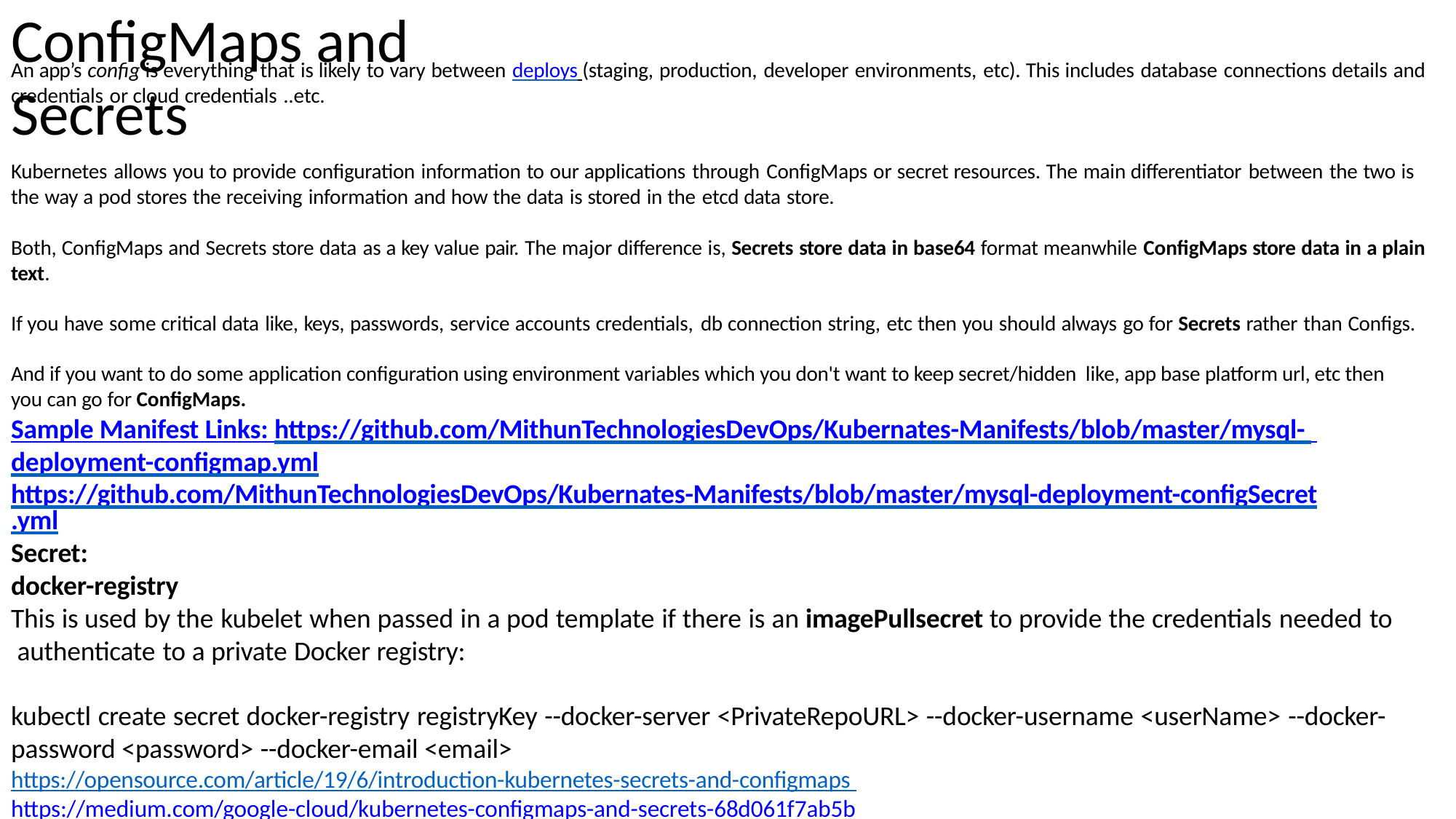

# ConfigMaps and Secrets
An app’s config is everything that is likely to vary between deploys (staging, production, developer environments, etc). This includes database connections details and
credentials or cloud credentials ..etc.

Kubernetes allows you to provide configuration information to our applications through ConfigMaps or secret resources. The main differentiator between the two is
the way a pod stores the receiving information and how the data is stored in the etcd data store.

Both, ConfigMaps and Secrets store data as a key value pair. The major difference is, Secrets store data in base64 format meanwhile ConfigMaps store data in a plain
text.

If you have some critical data like, keys, passwords, service accounts credentials, db connection string, etc then you should always go for Secrets rather than Configs.

And if you want to do some application configuration using environment variables which you don't want to keep secret/hidden like, app base platform url, etc then  you can go for ConfigMaps.
Sample Manifest Links: https://github.com/MithunTechnologiesDevOps/Kubernates-Manifests/blob/master/mysql-  deployment-configmap.yml
https://github.com/MithunTechnologiesDevOps/Kubernates-Manifests/blob/master/mysql-deployment-configSecret.yml
Secret:
docker-registry
This is used by the kubelet when passed in a pod template if there is an imagePullsecret to provide the credentials needed to  authenticate to a private Docker registry:

kubectl create secret docker-registry registryKey --docker-server <PrivateRepoURL> --docker-username <userName> --docker-
password <password> --docker-email <email>
https://opensource.com/article/19/6/introduction-kubernetes-secrets-and-configmaps  https://medium.com/google-cloud/kubernetes-configmaps-and-secrets-68d061f7ab5b  https://www.oreilly.com/library/view/kubernetes-best-practices/9781492056461/ch04.html